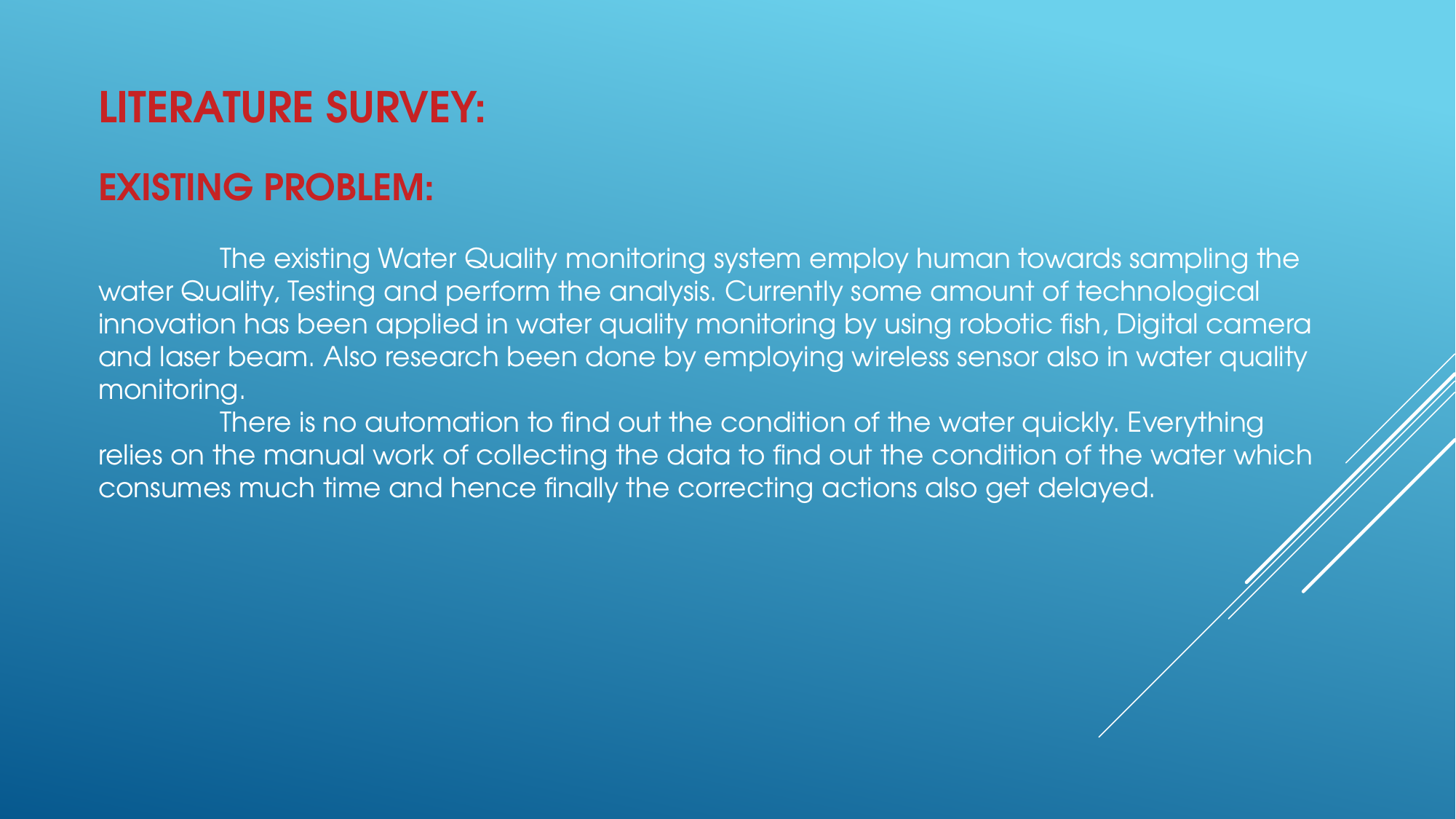

LITERATURE SURVEY:

EXISTING PROBLEM:

                The existing Water Quality monitoring system employ human towards sampling the water Quality, Testing and perform the analysis. Currently some amount of technological innovation has been applied in water quality monitoring by using robotic fish, Digital camera and laser beam. Also research been done by employing wireless sensor also in water quality monitoring.
                There is no automation to find out the condition of the water quickly. Everything relies on the manual work of collecting the data to find out the condition of the water which consumes much time and hence finally the correcting actions also get delayed.